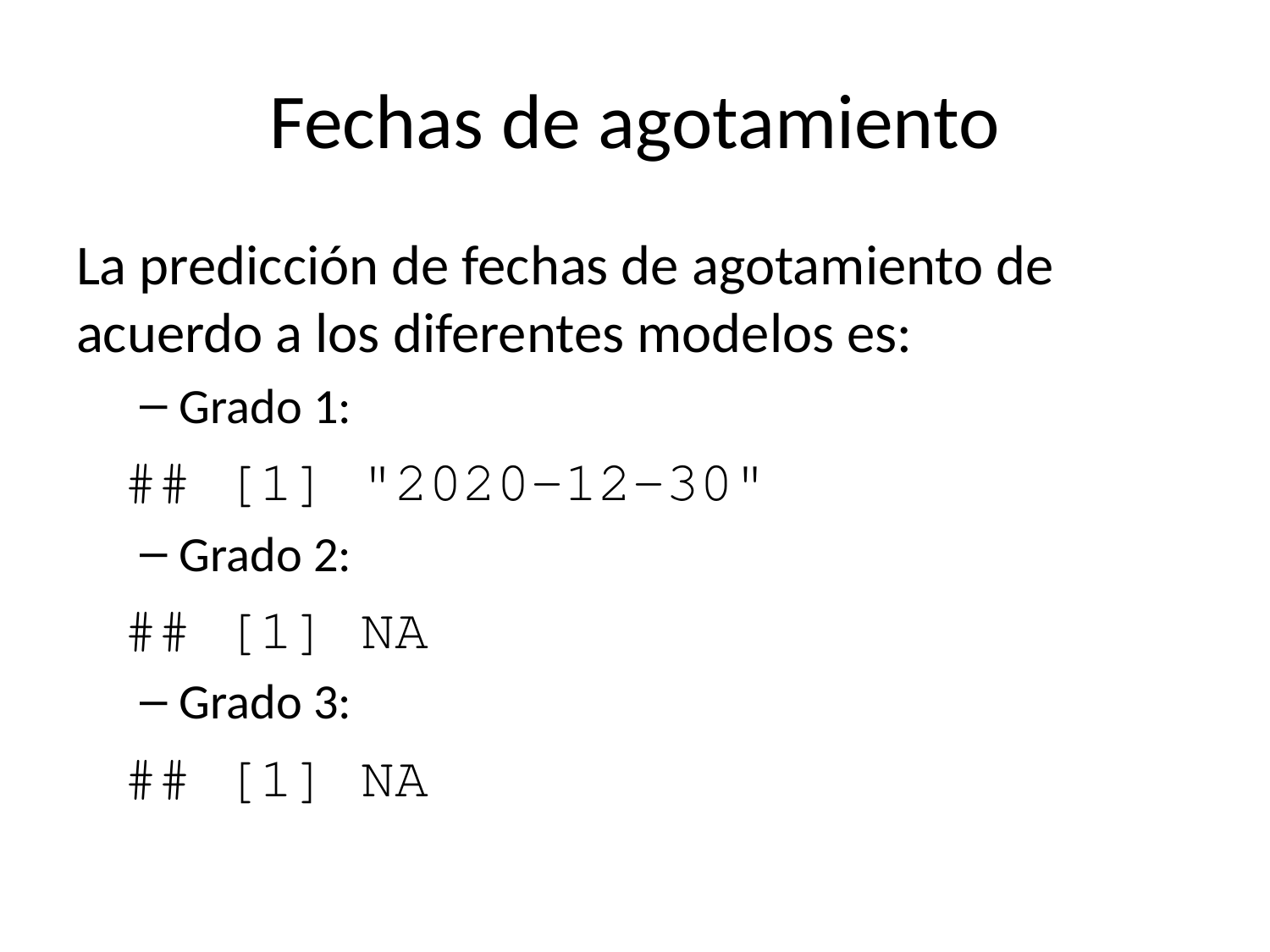

# Fechas de agotamiento
La predicción de fechas de agotamiento de acuerdo a los diferentes modelos es:
Grado 1:
## [1] "2020-12-30"
Grado 2:
## [1] NA
Grado 3:
## [1] NA